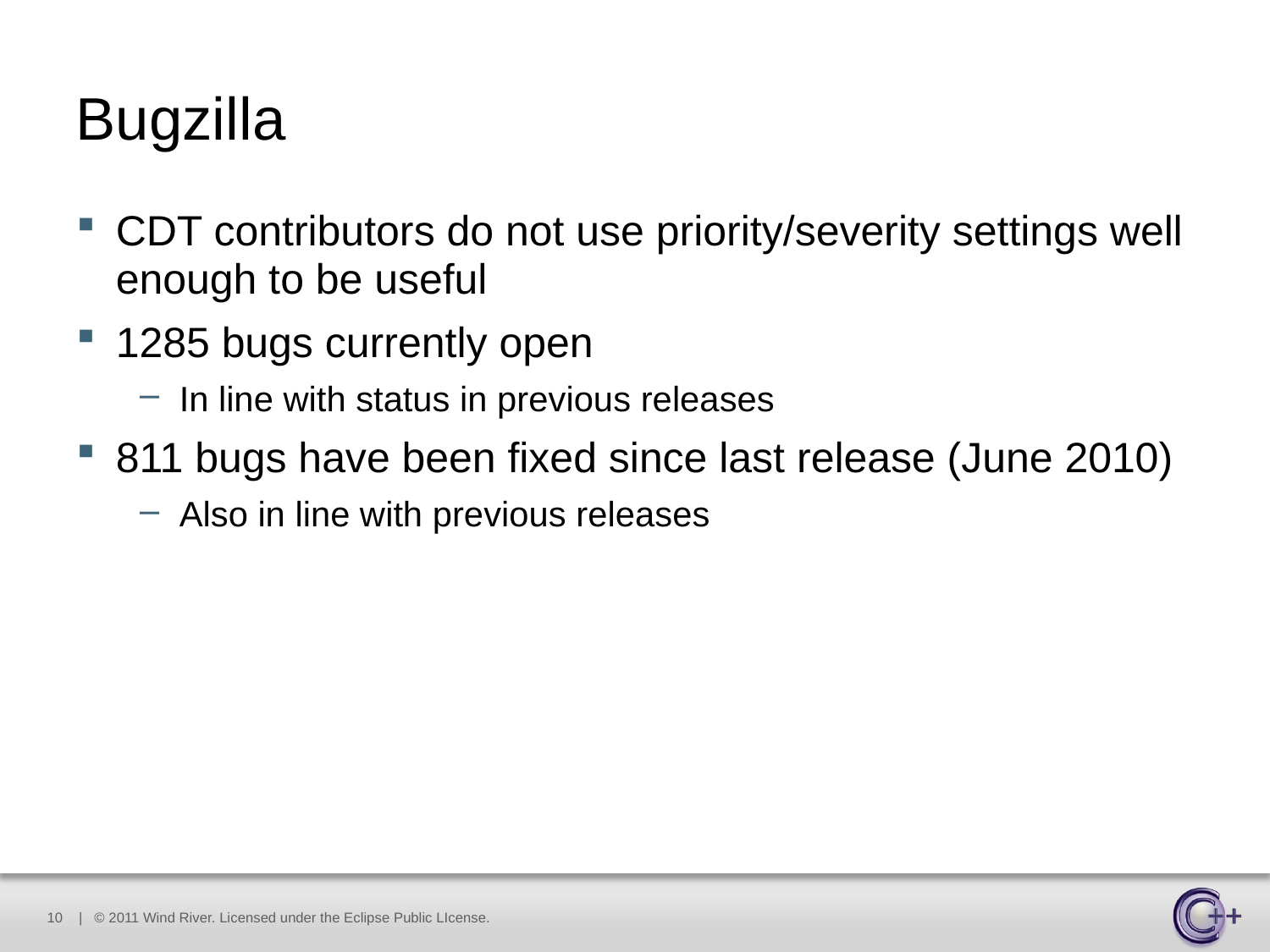

# Bugzilla
CDT contributors do not use priority/severity settings well enough to be useful
1285 bugs currently open
In line with status in previous releases
811 bugs have been fixed since last release (June 2010)
Also in line with previous releases
10
|   © 2011 Wind River. Licensed under the Eclipse Public LIcense.